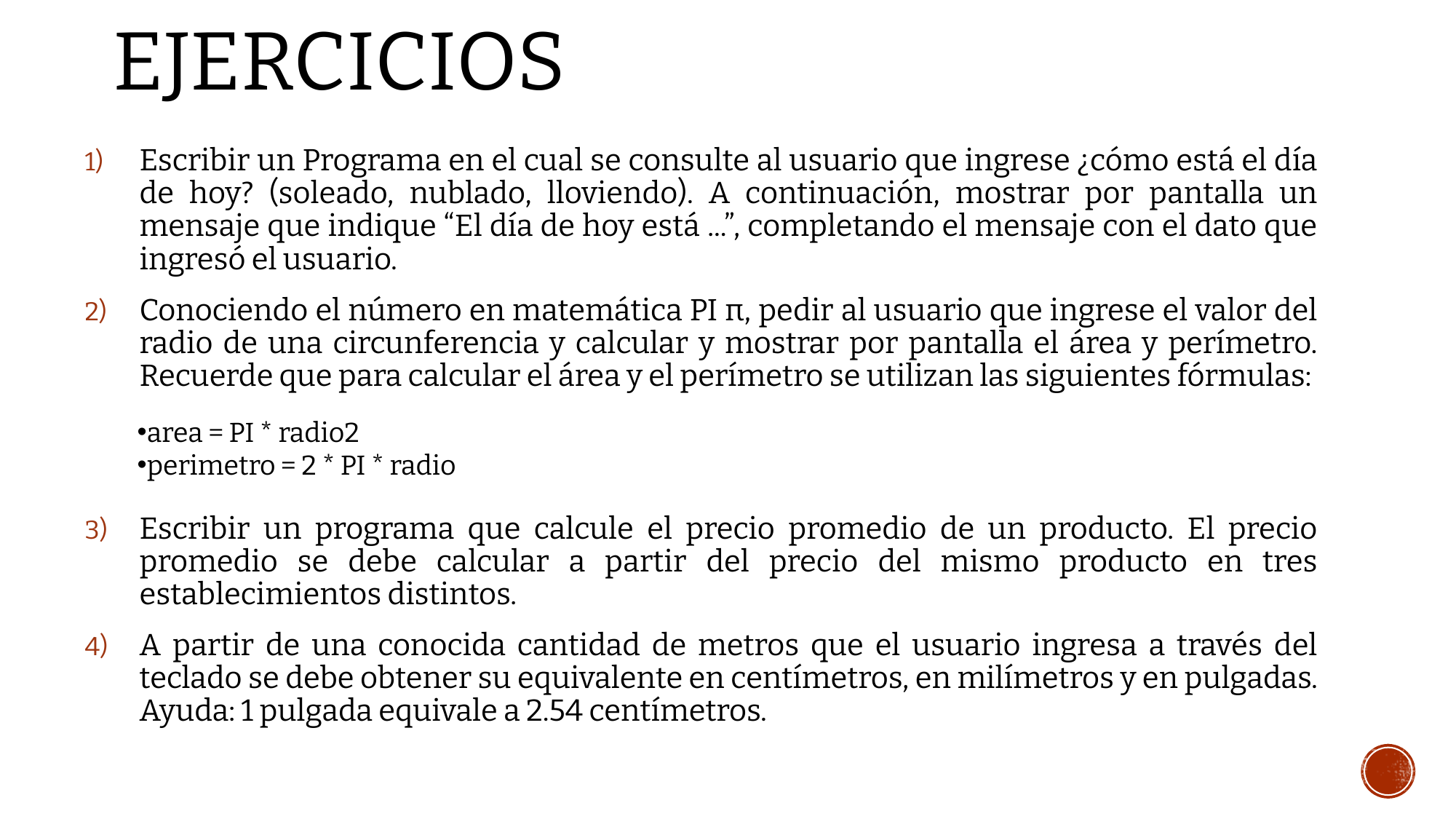

# Ejercicios
Escribir un Programa en el cual se consulte al usuario que ingrese ¿cómo está el día de hoy? (soleado, nublado, lloviendo). A continuación, mostrar por pantalla un mensaje que indique “El día de hoy está ...”, completando el mensaje con el dato que ingresó el usuario.
Conociendo el número en matemática PI π, pedir al usuario que ingrese el valor del radio de una circunferencia y calcular y mostrar por pantalla el área y perímetro. Recuerde que para calcular el área y el perímetro se utilizan las siguientes fórmulas:

Escribir un programa que calcule el precio promedio de un producto. El precio promedio se debe calcular a partir del precio del mismo producto en tres establecimientos distintos.
A partir de una conocida cantidad de metros que el usuario ingresa a través del teclado se debe obtener su equivalente en centímetros, en milímetros y en pulgadas. Ayuda: 1 pulgada equivale a 2.54 centímetros.

area = PI * radio2
perimetro = 2 * PI * radio